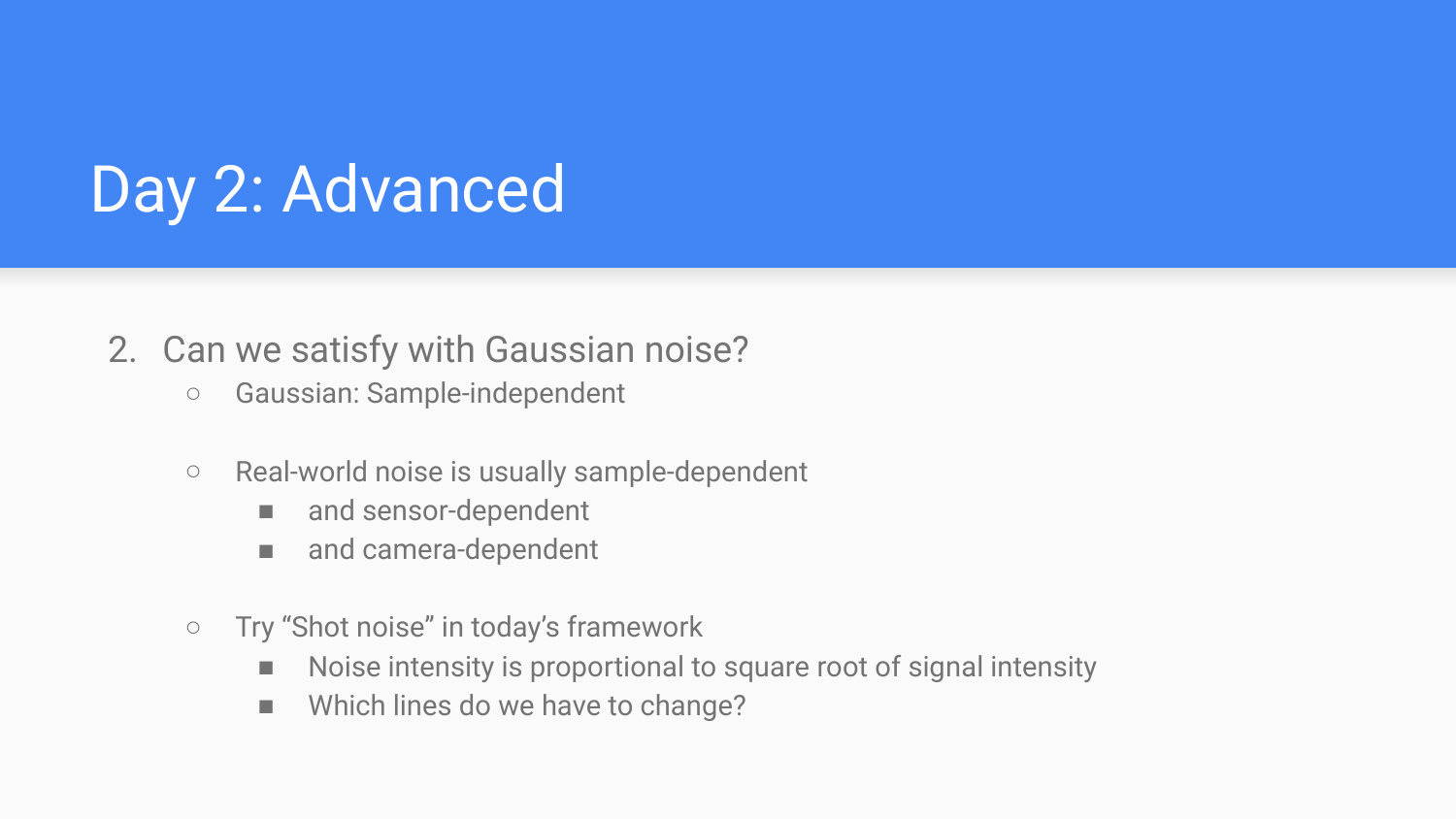

# Day 2: Advanced
Can we satisfy with Gaussian noise?
Gaussian: Sample-independent
Real-world noise is usually sample-dependent
and sensor-dependent
and camera-dependent
Try “Shot noise” in today’s framework
Noise intensity is proportional to square root of signal intensity
Which lines do we have to change?